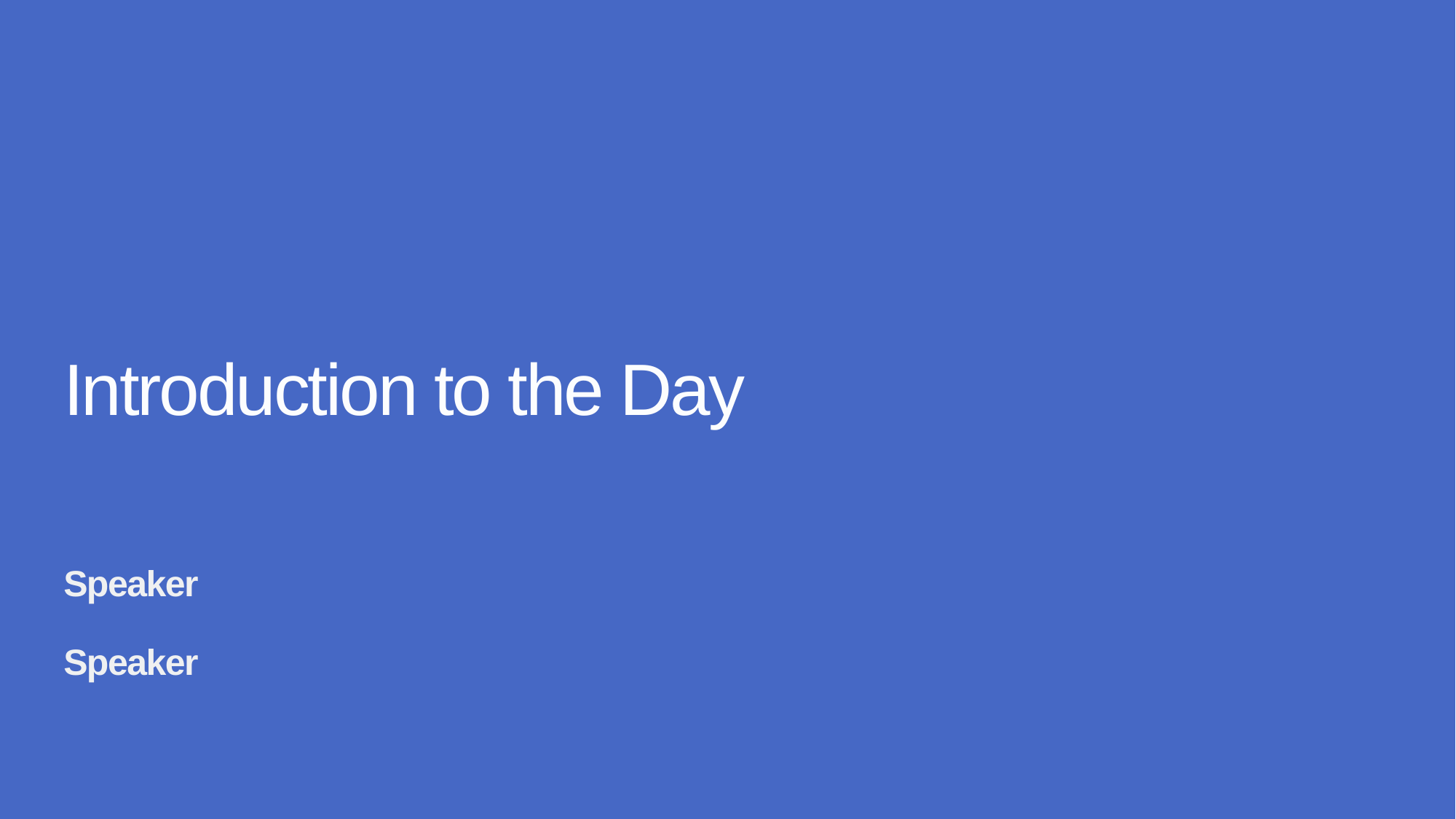

# Introduction to the Day
Speaker

Speaker